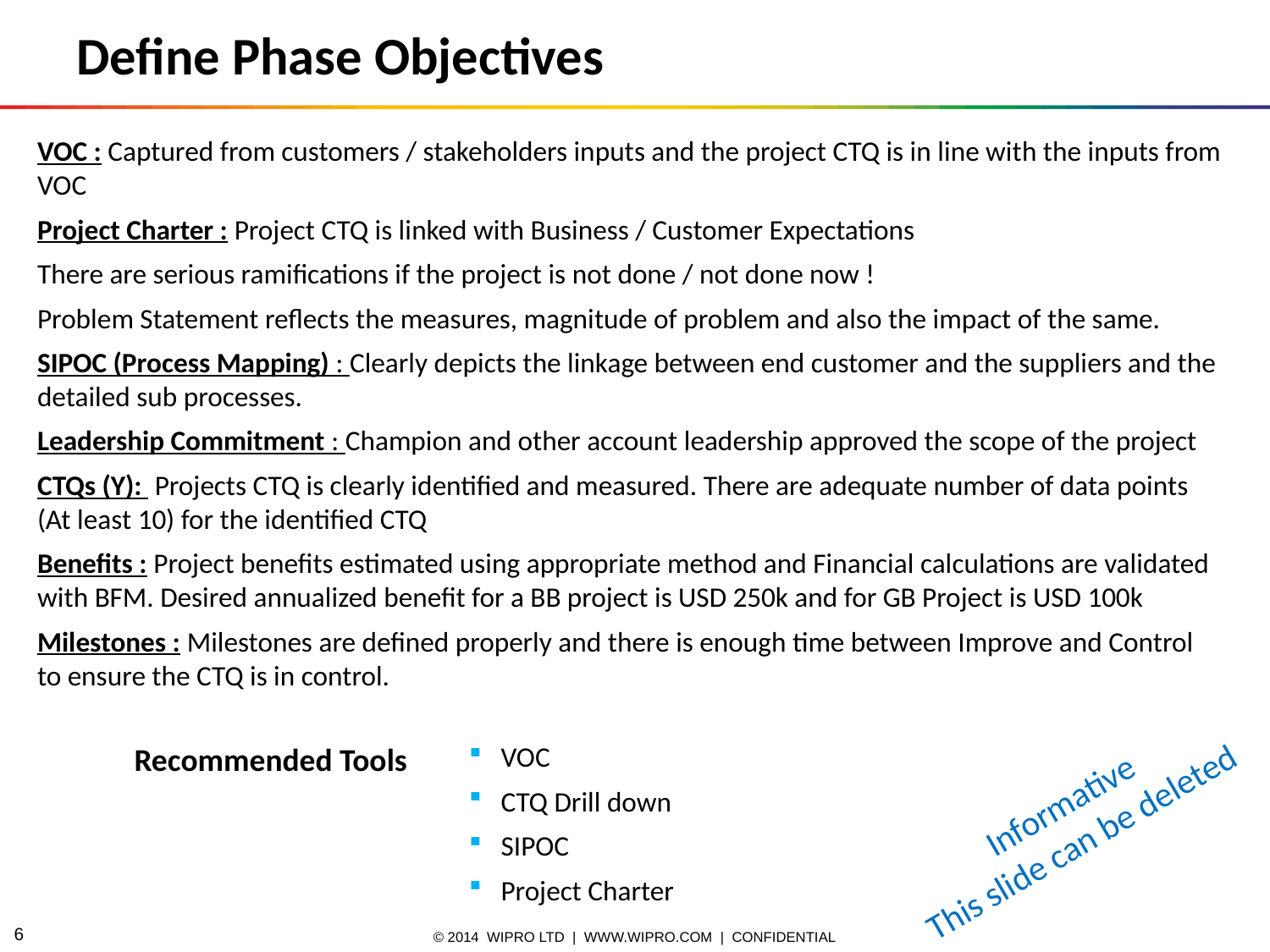

# Define Phase Objectives
VOC : Captured from customers / stakeholders inputs and the project CTQ is in line with the inputs from VOC
Project Charter : Project CTQ is linked with Business / Customer Expectations
There are serious ramifications if the project is not done / not done now !
Problem Statement reflects the measures, magnitude of problem and also the impact of the same.
SIPOC (Process Mapping) : Clearly depicts the linkage between end customer and the suppliers and the detailed sub processes.
Leadership Commitment : Champion and other account leadership approved the scope of the project
CTQs (Y):  Projects CTQ is clearly identified and measured. There are adequate number of data points (At least 10) for the identified CTQ
Benefits : Project benefits estimated using appropriate method and Financial calculations are validated with BFM. Desired annualized benefit for a BB project is USD 250k and for GB Project is USD 100k
Milestones : Milestones are defined properly and there is enough time between Improve and Control to ensure the CTQ is in control.

Recommended Tools
VOC
CTQ Drill down
SIPOC
Project Charter
Informative
This slide can be deleted